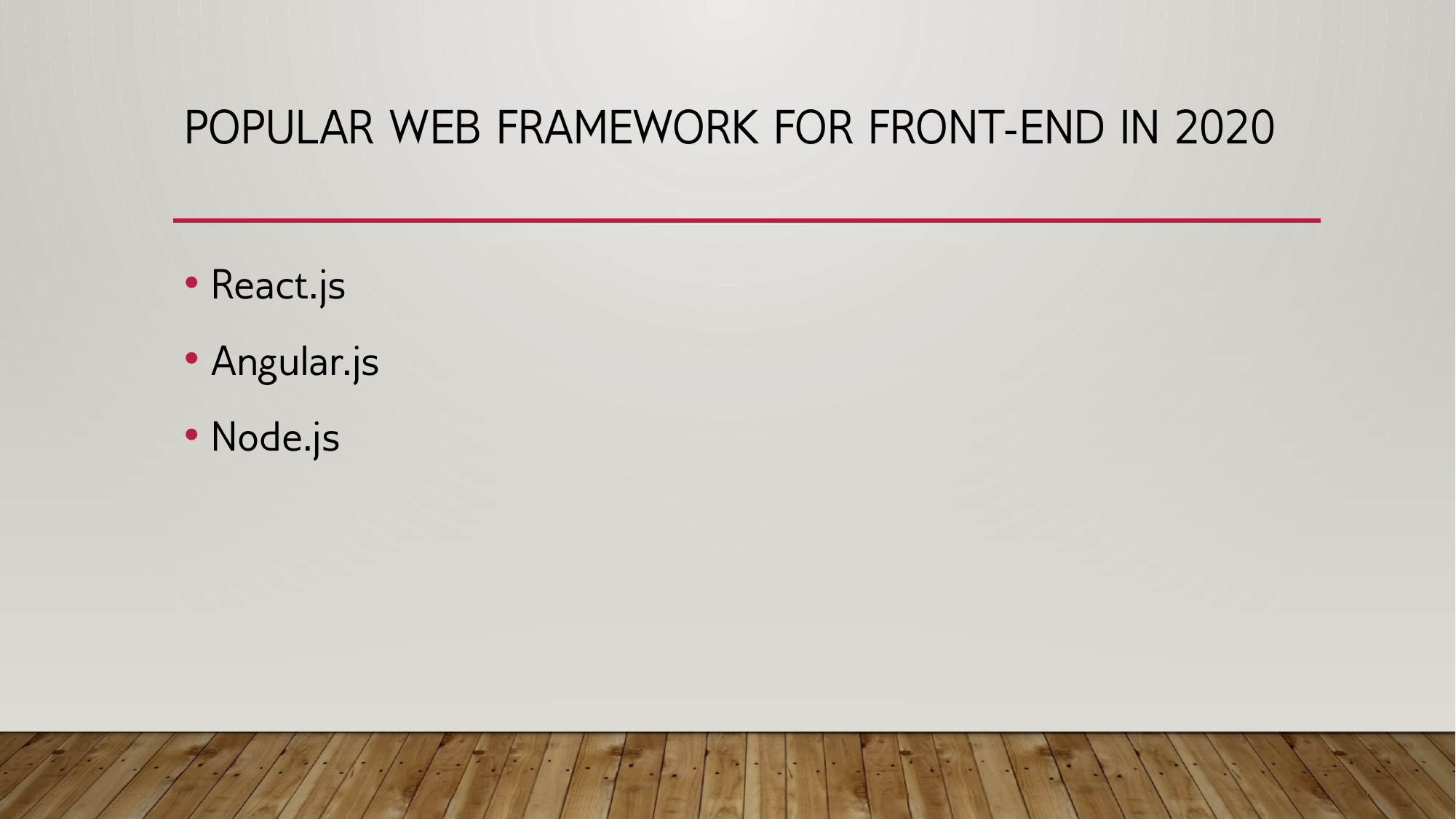

# POPULAR WEB FRAMEWORK FOR FRONT-END IN 2020
React.js
Angular.js
Node.js